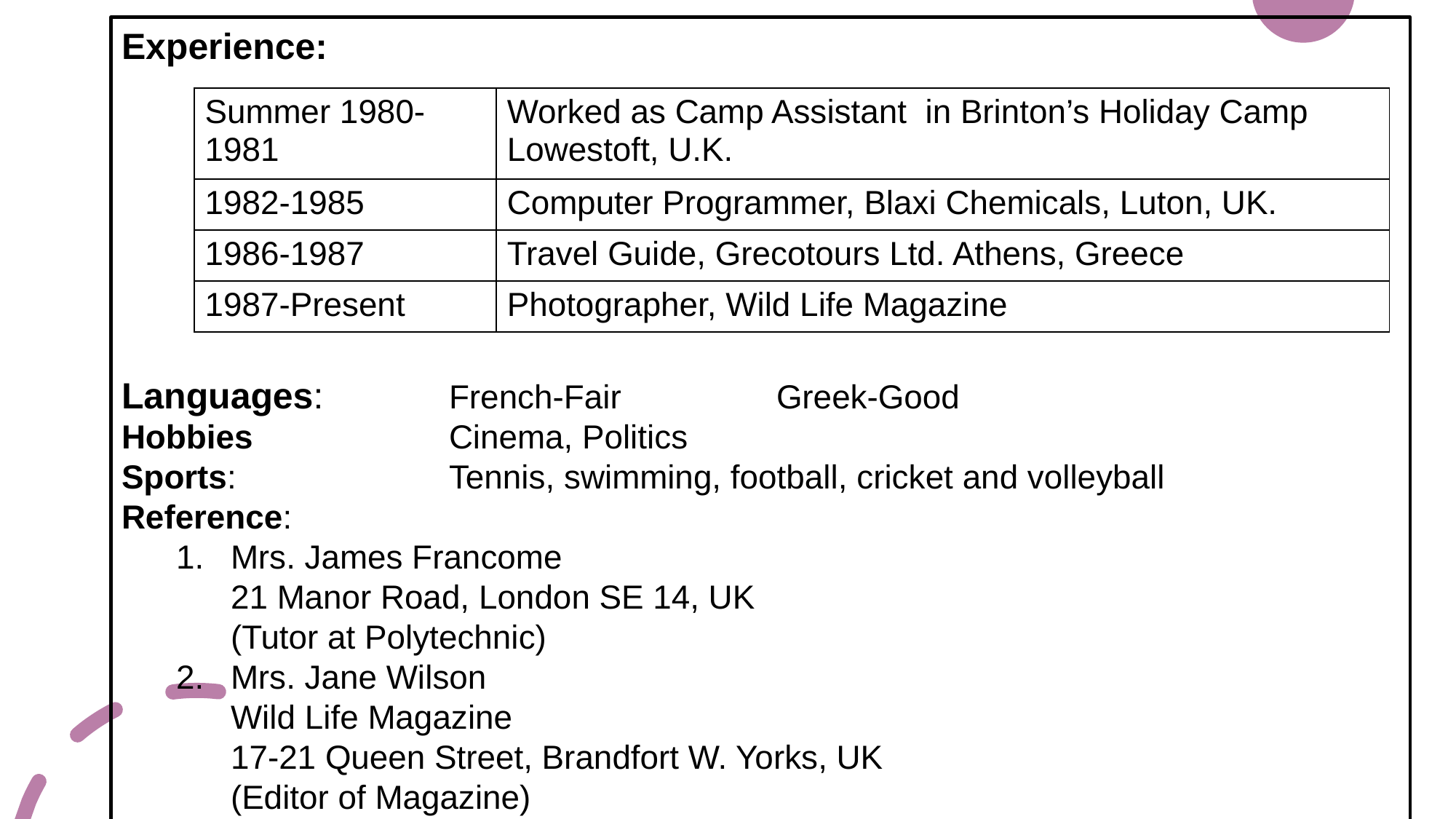

Experience:

Languages:		French-Fair		Greek-Good
Hobbies		Cinema, Politics
Sports:		Tennis, swimming, football, cricket and volleyball
Reference:
Mrs. James Francome
	21 Manor Road, London SE 14, UK
	(Tutor at Polytechnic)
Mrs. Jane Wilson
	Wild Life Magazine
	17-21 Queen Street, Brandfort W. Yorks, UK
	(Editor of Magazine)
| Summer 1980-1981 | Worked as Camp Assistant in Brinton’s Holiday Camp Lowestoft, U.K. |
| --- | --- |
| 1982-1985 | Computer Programmer, Blaxi Chemicals, Luton, UK. |
| 1986-1987 | Travel Guide, Grecotours Ltd. Athens, Greece |
| 1987-Present | Photographer, Wild Life Magazine |